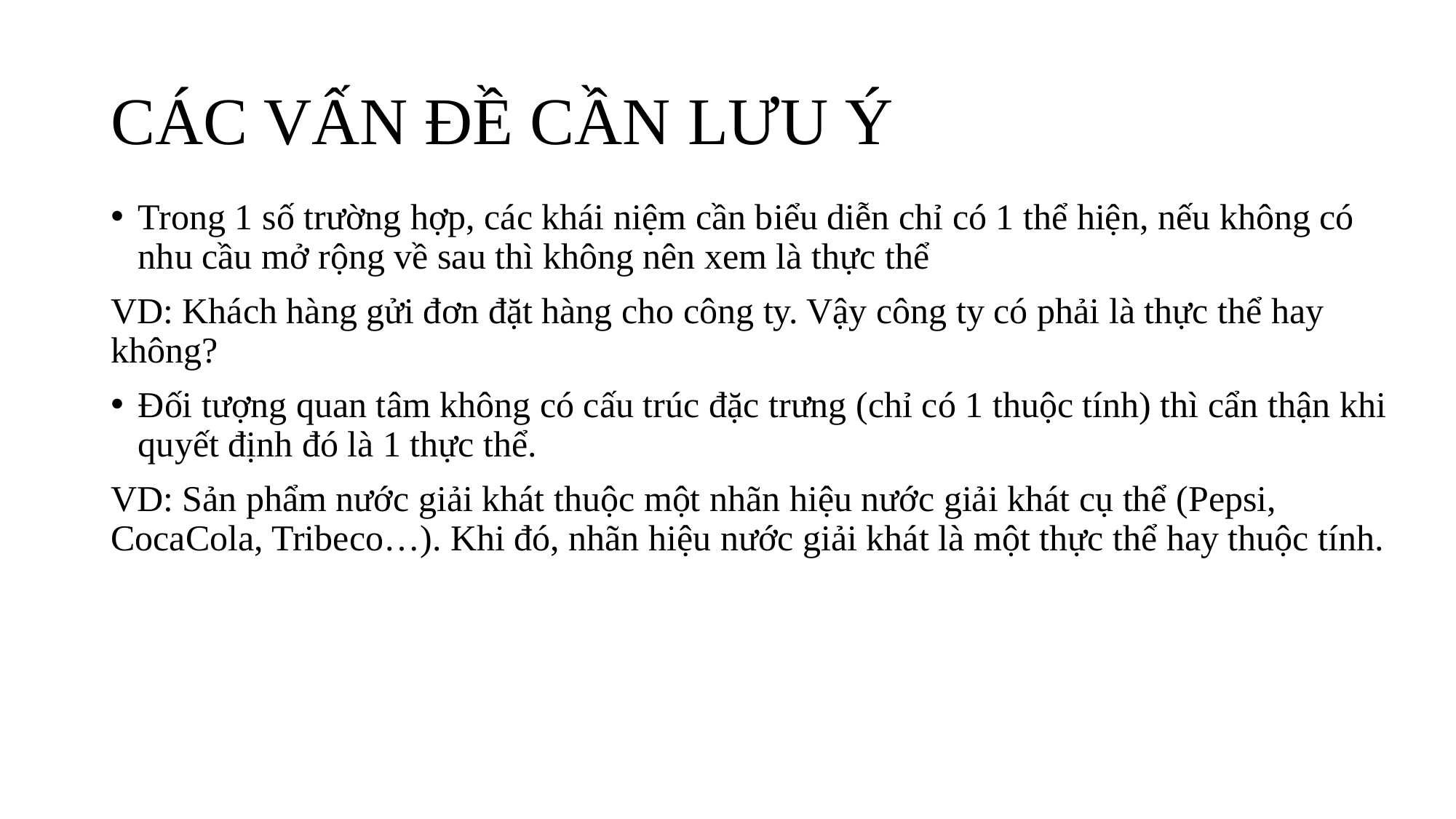

# CÁC VẤN ĐỀ CẦN LƯU Ý
Trong 1 số trường hợp, các khái niệm cần biểu diễn chỉ có 1 thể hiện, nếu không có nhu cầu mở rộng về sau thì không nên xem là thực thể
VD: Khách hàng gửi đơn đặt hàng cho công ty. Vậy công ty có phải là thực thể hay không?
Đối tượng quan tâm không có cấu trúc đặc trưng (chỉ có 1 thuộc tính) thì cẩn thận khi quyết định đó là 1 thực thể.
VD: Sản phẩm nước giải khát thuộc một nhãn hiệu nước giải khát cụ thể (Pepsi, CocaCola, Tribeco…). Khi đó, nhãn hiệu nước giải khát là một thực thể hay thuộc tính.